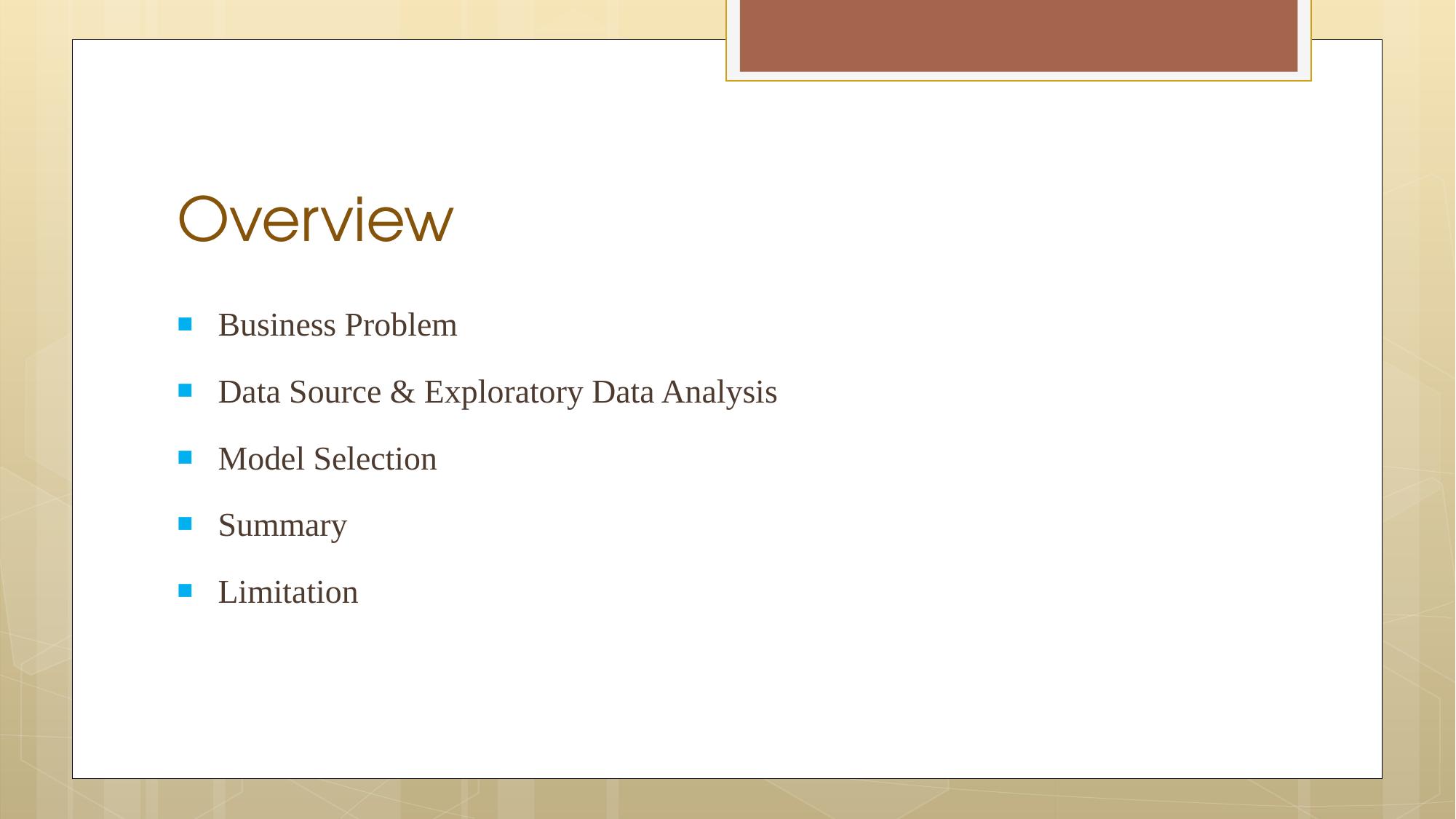

# Overview
Business Problem
Data Source & Exploratory Data Analysis
Model Selection
Summary
Limitation